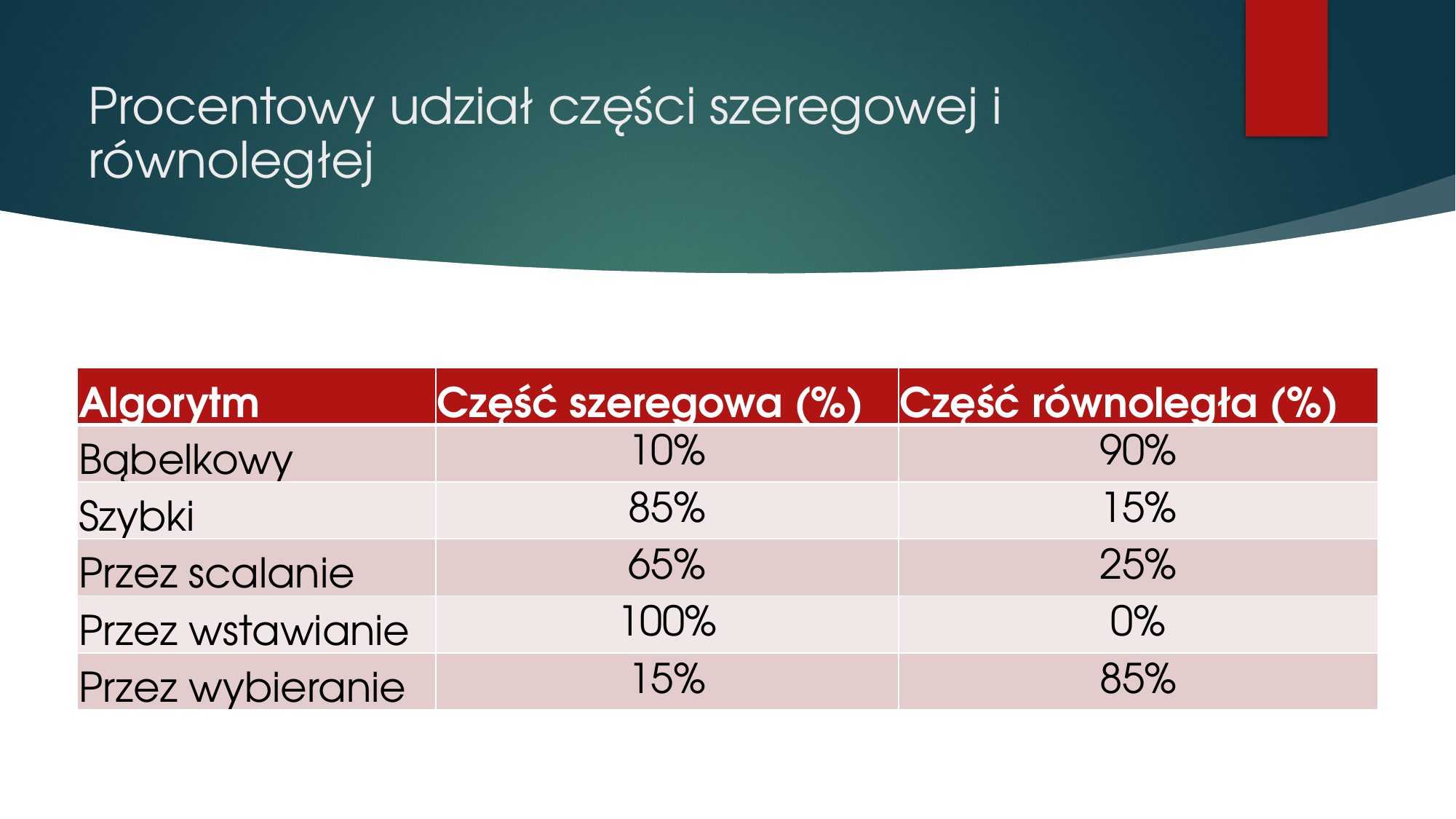

# Procentowy udział części szeregowej i równoległej

| Algorytm | Część szeregowa (%) | Część równoległa (%) |
| --- | --- | --- |
| Bąbelkowy | 10% | 90% |
| Szybki | 85% | 15% |
| Przez scalanie | 65% | 25% |
| Przez wstawianie | 100% | 0% |
| Przez wybieranie | 15% | 85% |